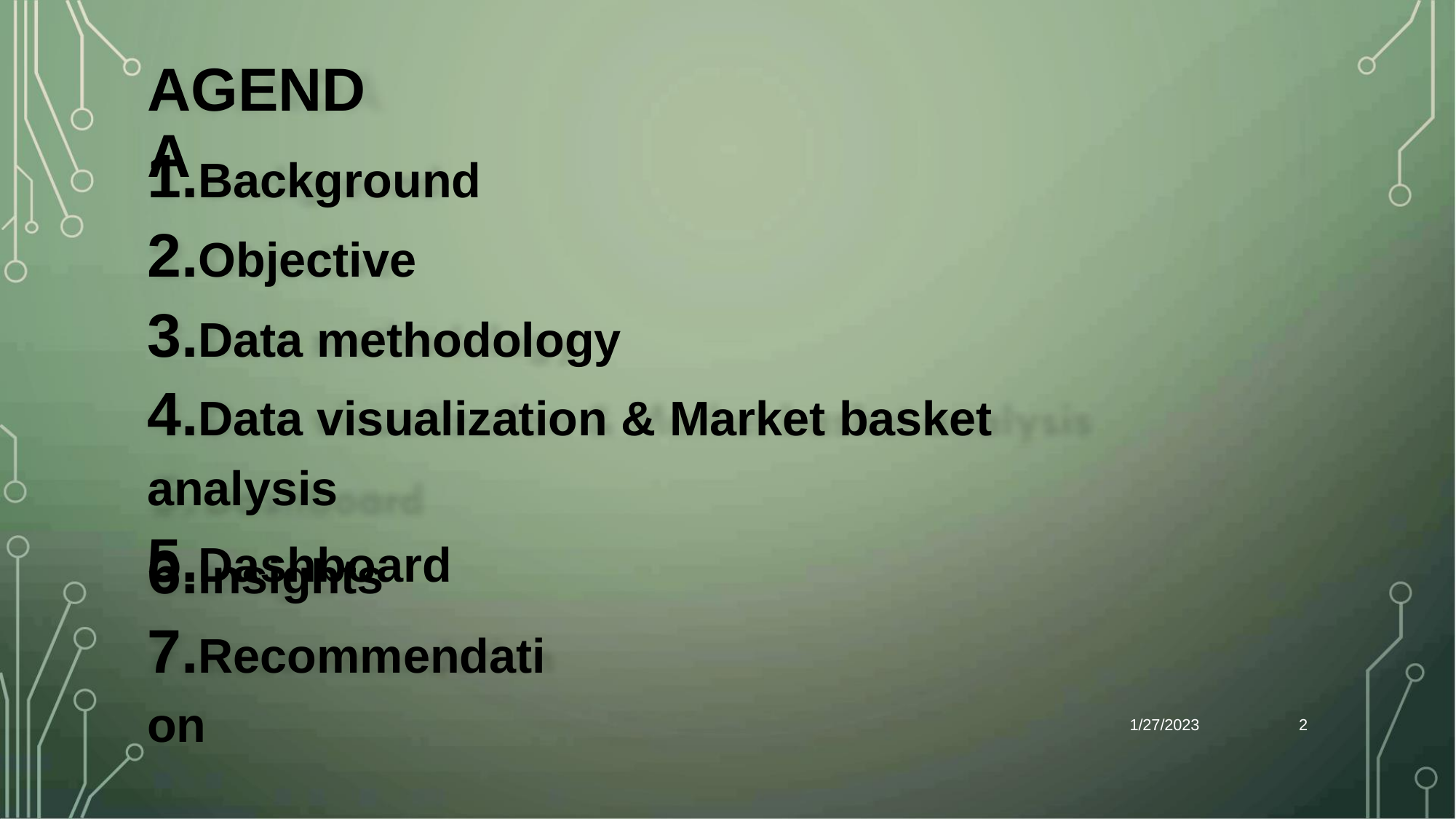

AGENDA
1.Background
2.Objective
3.Data methodology
4.Data visualization & Market basket analysis
5.Dashboard
6.Insights
7.Recommendation
2
1/27/2023